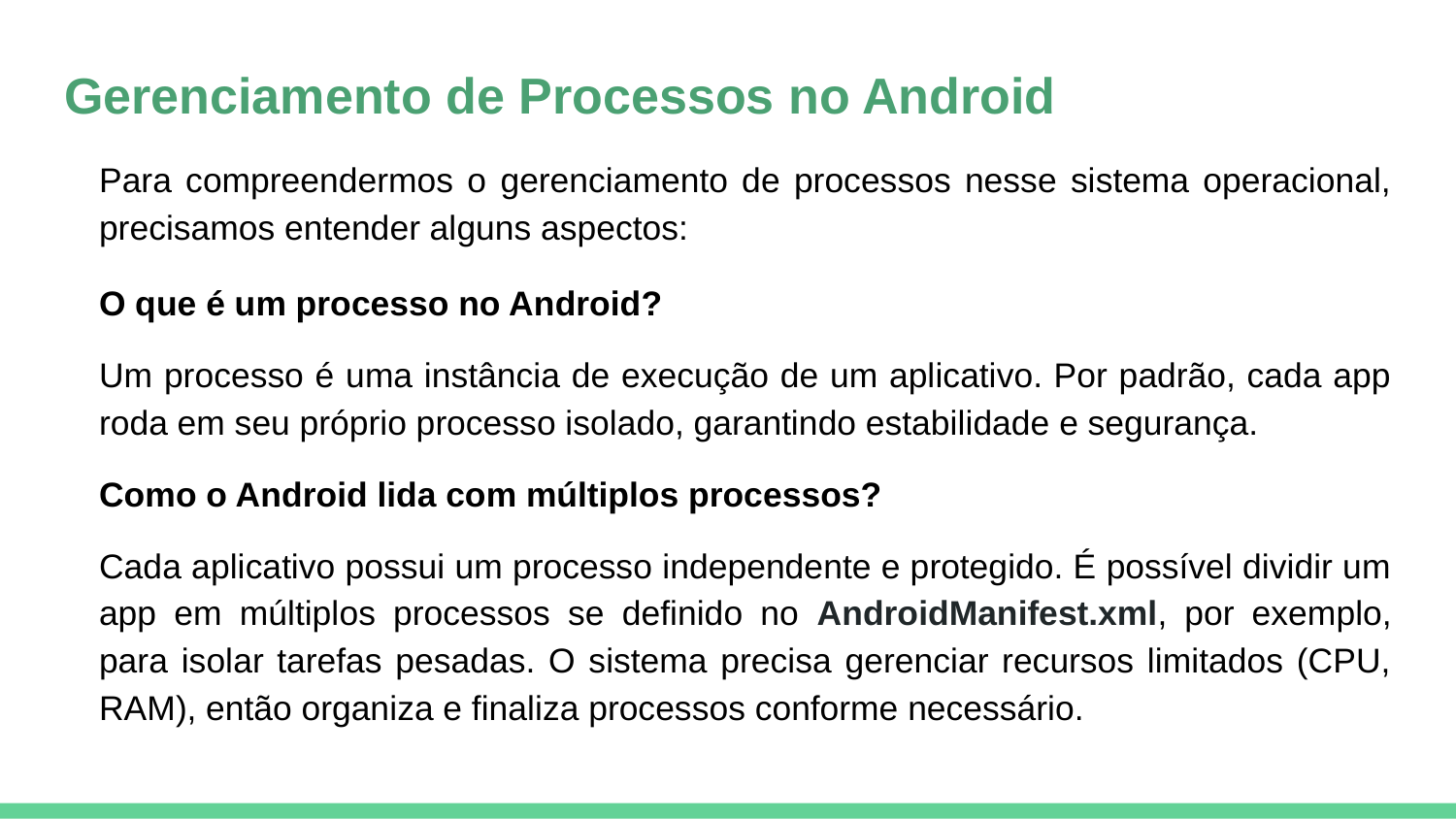

# Gerenciamento de Processos no Android
Para compreendermos o gerenciamento de processos nesse sistema operacional, precisamos entender alguns aspectos:
O que é um processo no Android?
Um processo é uma instância de execução de um aplicativo. Por padrão, cada app roda em seu próprio processo isolado, garantindo estabilidade e segurança.
Como o Android lida com múltiplos processos?
Cada aplicativo possui um processo independente e protegido. É possível dividir um app em múltiplos processos se definido no AndroidManifest.xml, por exemplo, para isolar tarefas pesadas. O sistema precisa gerenciar recursos limitados (CPU, RAM), então organiza e finaliza processos conforme necessário.